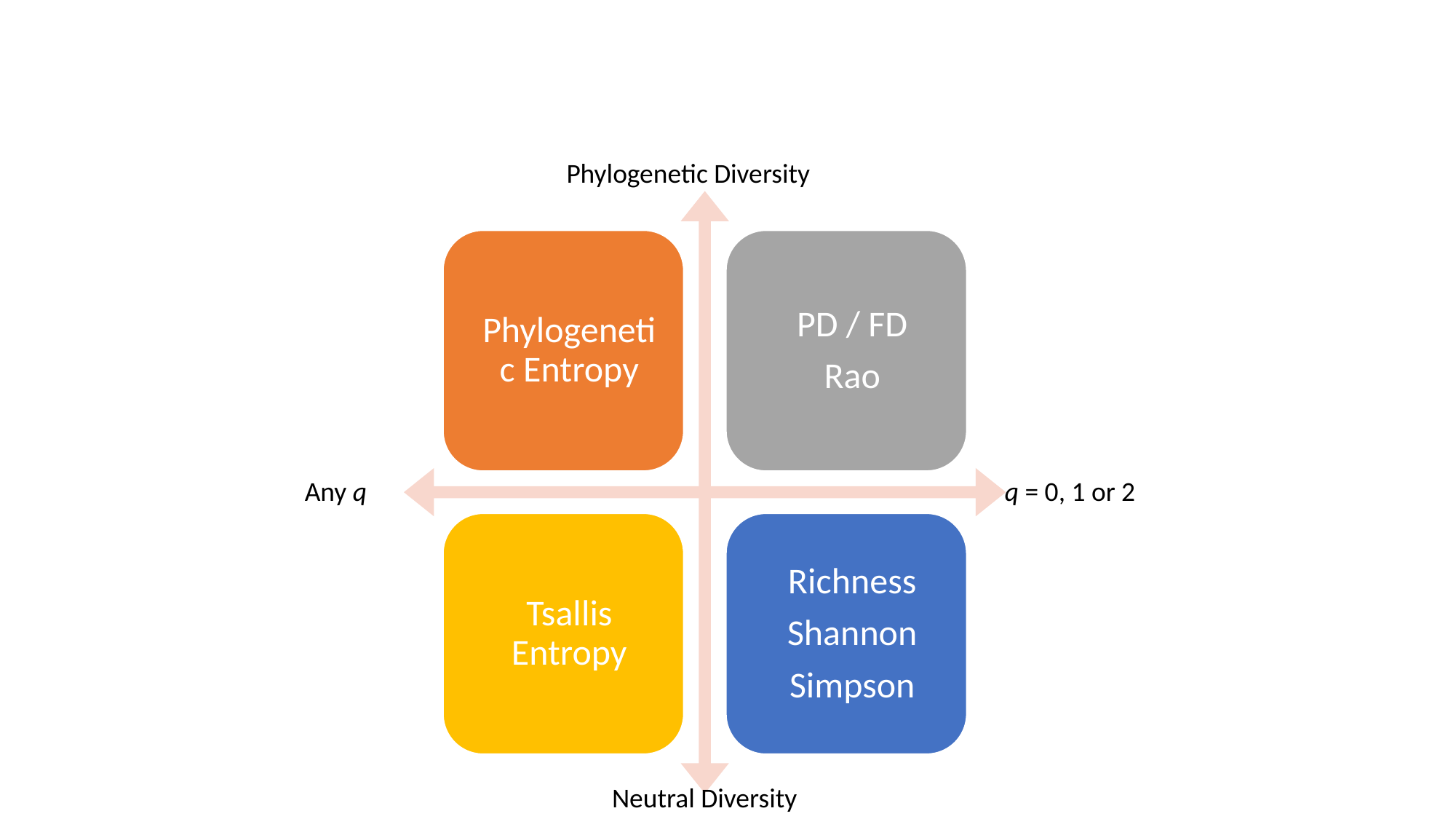

Phylogenetic Diversity
Phylogenetic Entropy
PD / FD
Rao
Tsallis Entropy
Richness
Shannon
Simpson
Any q
q = 0, 1 or 2
Neutral Diversity